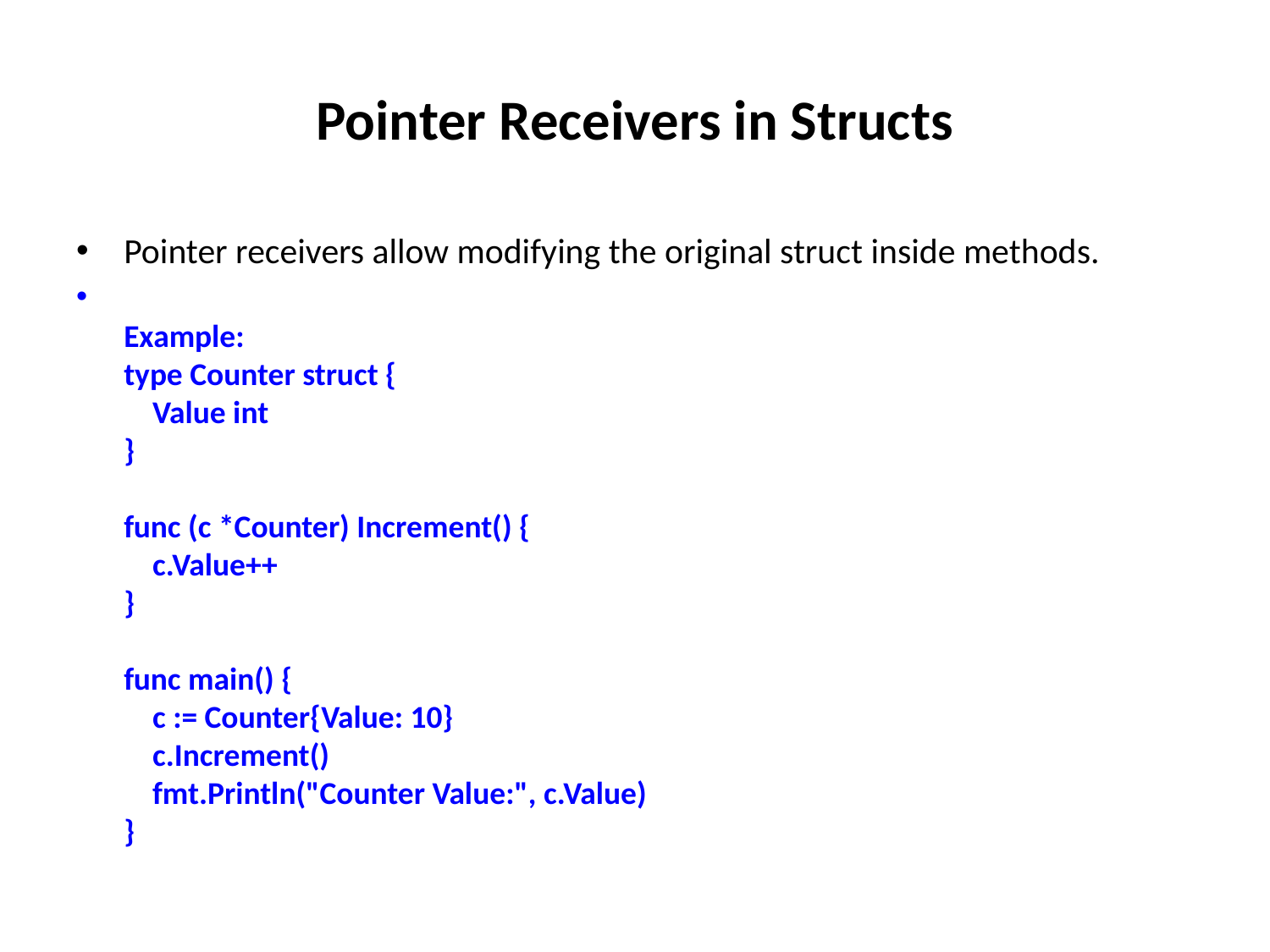

# Pointer Receivers in Structs
Pointer receivers allow modifying the original struct inside methods.
Example:
type Counter struct {
    Value int
}
func (c *Counter) Increment() {
    c.Value++
}
func main() {
    c := Counter{Value: 10}
    c.Increment()
    fmt.Println("Counter Value:", c.Value)
}